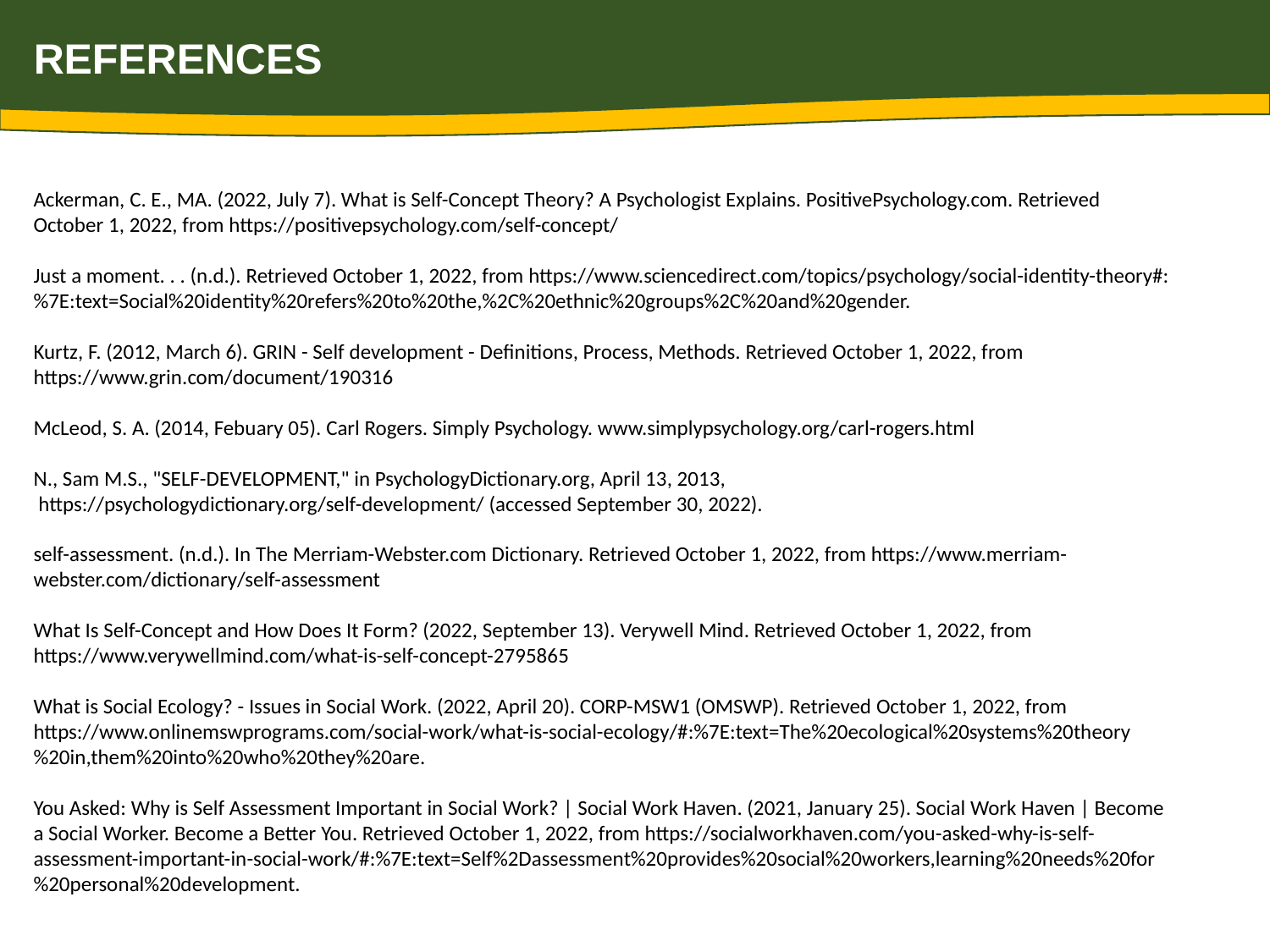

REFERENCES
Ackerman, C. E., MA. (2022, July 7). What is Self-Concept Theory? A Psychologist Explains. PositivePsychology.com. Retrieved October 1, 2022, from https://positivepsychology.com/self-concept/

Just a moment. . . (n.d.). Retrieved October 1, 2022, from https://www.sciencedirect.com/topics/psychology/social-identity-theory#:%7E:text=Social%20identity%20refers%20to%20the,%2C%20ethnic%20groups%2C%20and%20gender.

Kurtz, F. (2012, March 6). GRIN - Self development - Definitions, Process, Methods. Retrieved October 1, 2022, from https://www.grin.com/document/190316

McLeod, S. A. (2014, Febuary 05). Carl Rogers. Simply Psychology. www.simplypsychology.org/carl-rogers.html

N., Sam M.S., "SELF-DEVELOPMENT," in PsychologyDictionary.org, April 13, 2013,
 https://psychologydictionary.org/self-development/ (accessed September 30, 2022).

self-assessment. (n.d.). In The Merriam-Webster.com Dictionary. Retrieved October 1, 2022, from https://www.merriam-webster.com/dictionary/self-assessment

What Is Self-Concept and How Does It Form? (2022, September 13). Verywell Mind. Retrieved October 1, 2022, from https://www.verywellmind.com/what-is-self-concept-2795865

What is Social Ecology? - Issues in Social Work. (2022, April 20). CORP-MSW1 (OMSWP). Retrieved October 1, 2022, from https://www.onlinemswprograms.com/social-work/what-is-social-ecology/#:%7E:text=The%20ecological%20systems%20theory%20in,them%20into%20who%20they%20are.

You Asked: Why is Self Assessment Important in Social Work? | Social Work Haven. (2021, January 25). Social Work Haven | Become a Social Worker. Become a Better You. Retrieved October 1, 2022, from https://socialworkhaven.com/you-asked-why-is-self-assessment-important-in-social-work/#:%7E:text=Self%2Dassessment%20provides%20social%20workers,learning%20needs%20for%20personal%20development.